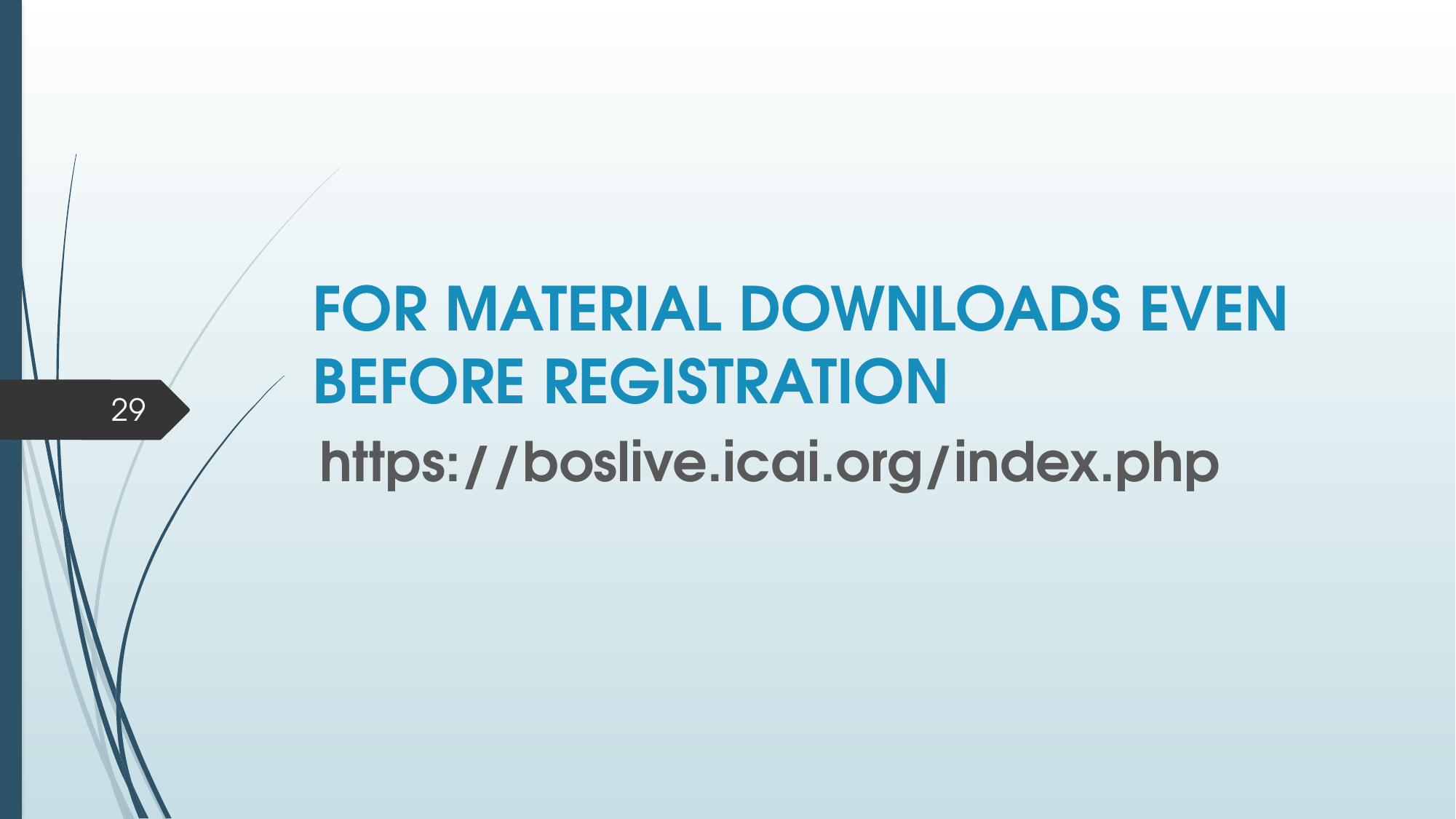

# FOR MATERIAL DOWNLOADS EVEN BEFORE REGISTRATION
29
https://boslive.icai.org/index.php